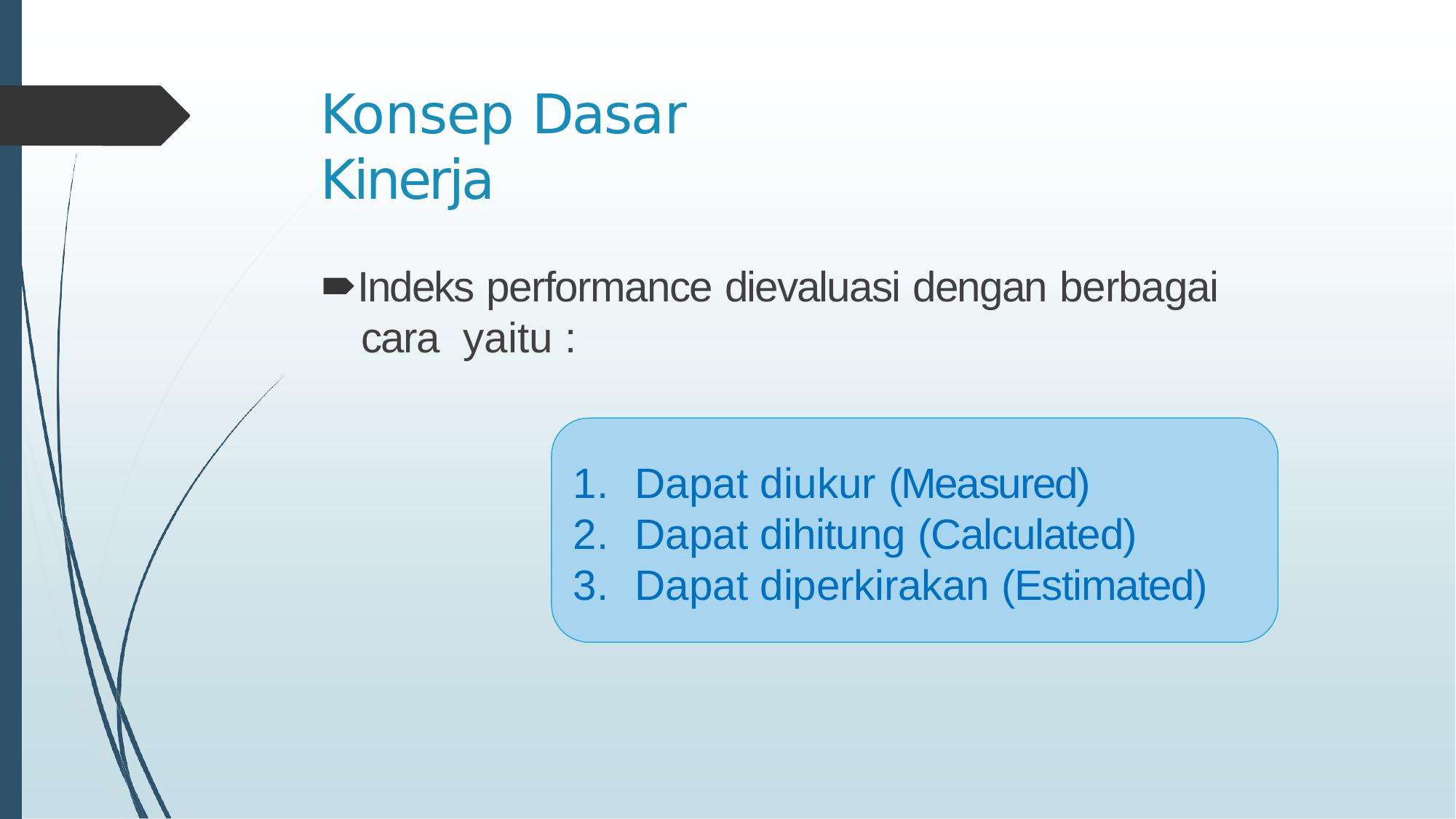

# Konsep Dasar Kinerja
🠶Indeks performance dievaluasi dengan berbagai cara  yaitu :

Dapat diukur (Measured)
Dapat dihitung (Calculated)
Dapat diperkirakan (Estimated)